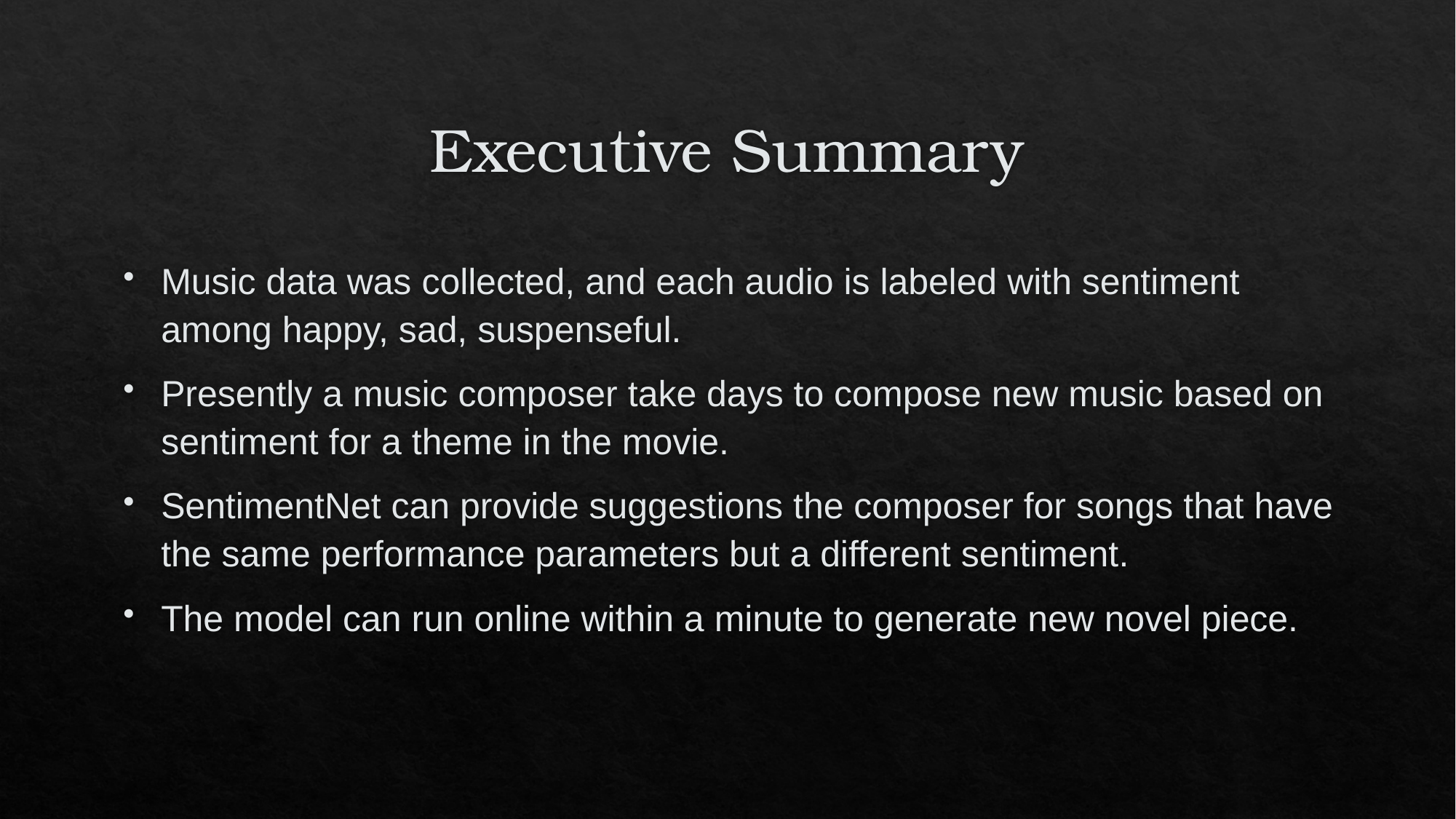

# Executive Summary
Music data was collected, and each audio is labeled with sentiment among happy, sad, suspenseful.
Presently a music composer take days to compose new music based on sentiment for a theme in the movie.
SentimentNet can provide suggestions the composer for songs that have the same performance parameters but a different sentiment.
The model can run online within a minute to generate new novel piece.